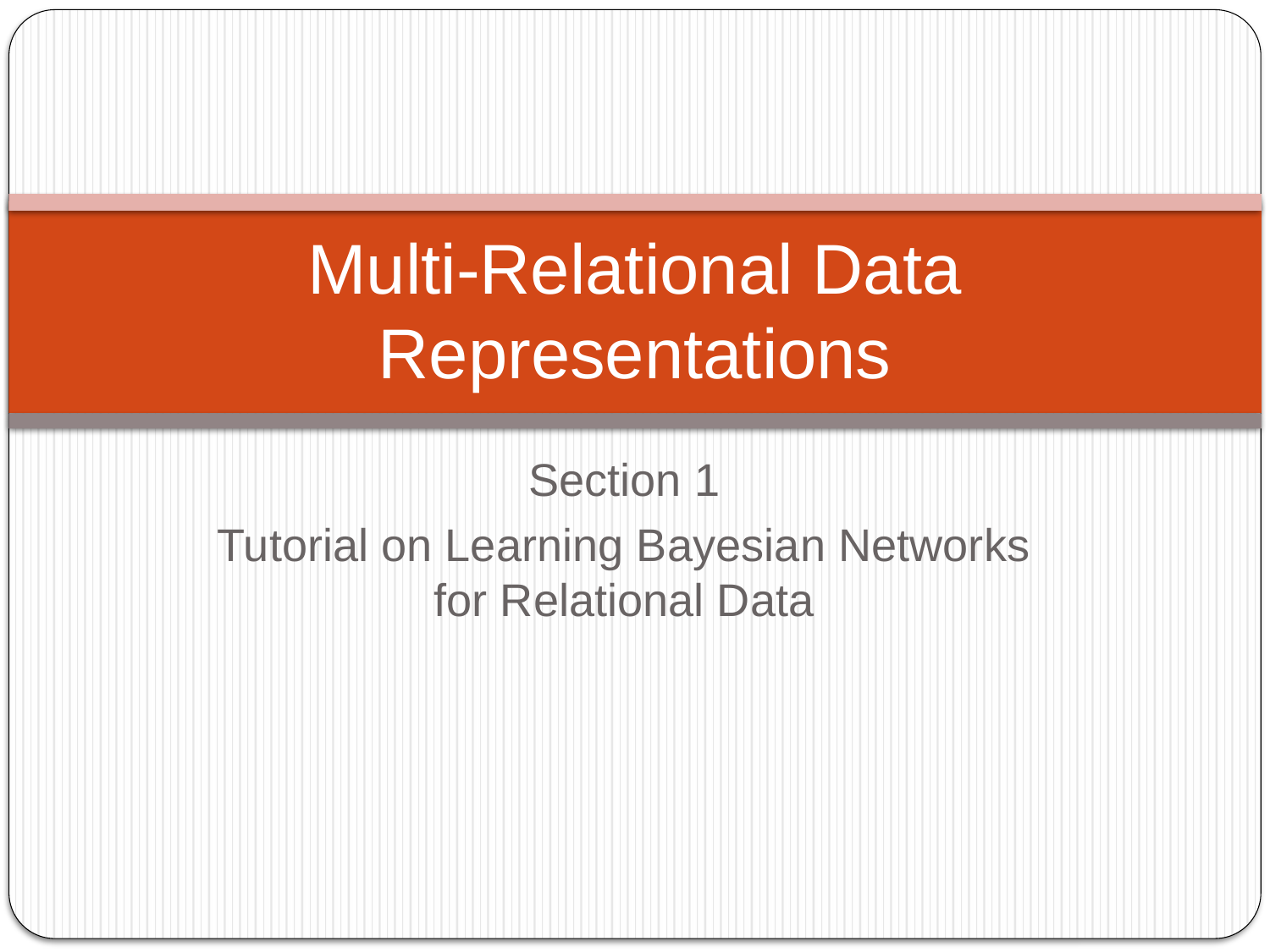

# Multi-Relational Data Representations
Section 1
Tutorial on Learning Bayesian Networks for Relational Data